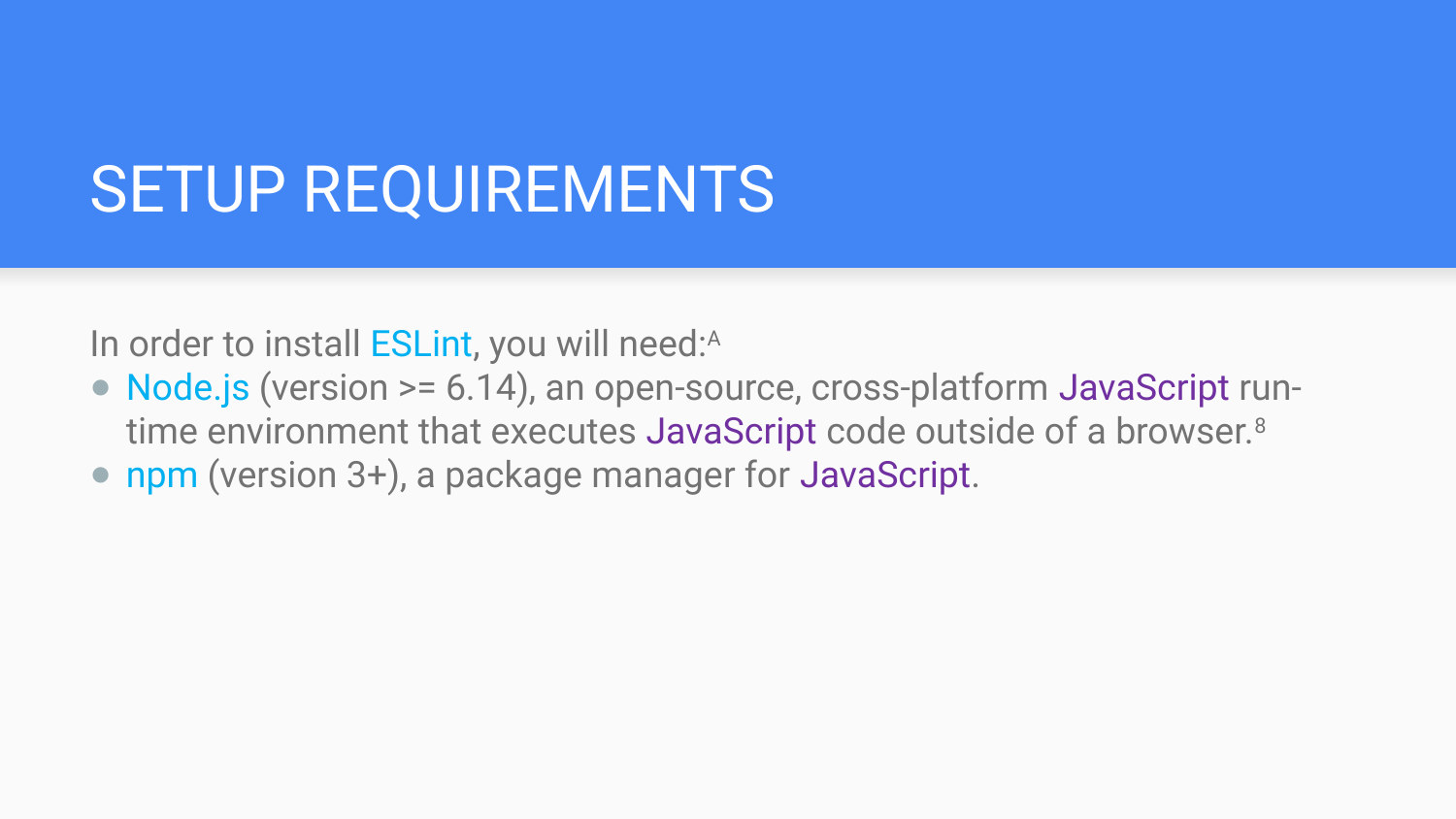

# SETUP REQUIREMENTS
In order to install ESLint, you will need:A
Node.js (version >= 6.14), an open-source, cross-platform JavaScript run-time environment that executes JavaScript code outside of a browser.8
npm (version 3+), a package manager for JavaScript.